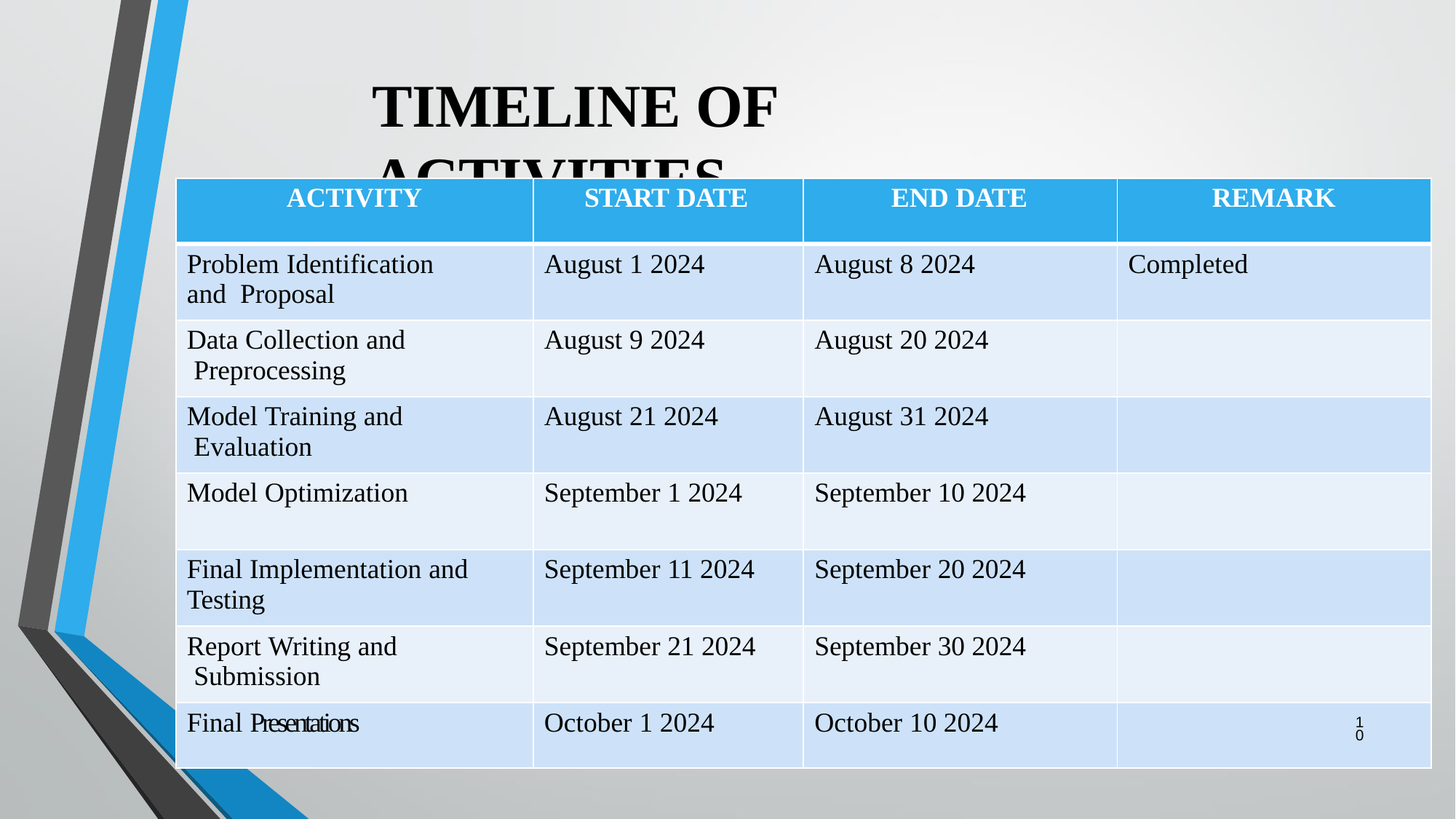

# TIMELINE OF ACTIVITIES
| ACTIVITY | START DATE | END DATE | REMARK |
| --- | --- | --- | --- |
| Problem Identification and Proposal | August 1 2024 | August 8 2024 | Completed |
| Data Collection and Preprocessing | August 9 2024 | August 20 2024 |  |
| Model Training and Evaluation | August 21 2024 | August 31 2024 |  |
| Model Optimization | September 1 2024 | September 10 2024 |  |
| Final Implementation and Testing | September 11 2024 | September 20 2024 |  |
| Report Writing and Submission | September 21 2024 | September 30 2024 |  |
| Final Presentations | October 1 2024 | October 10 2024 |  |
10